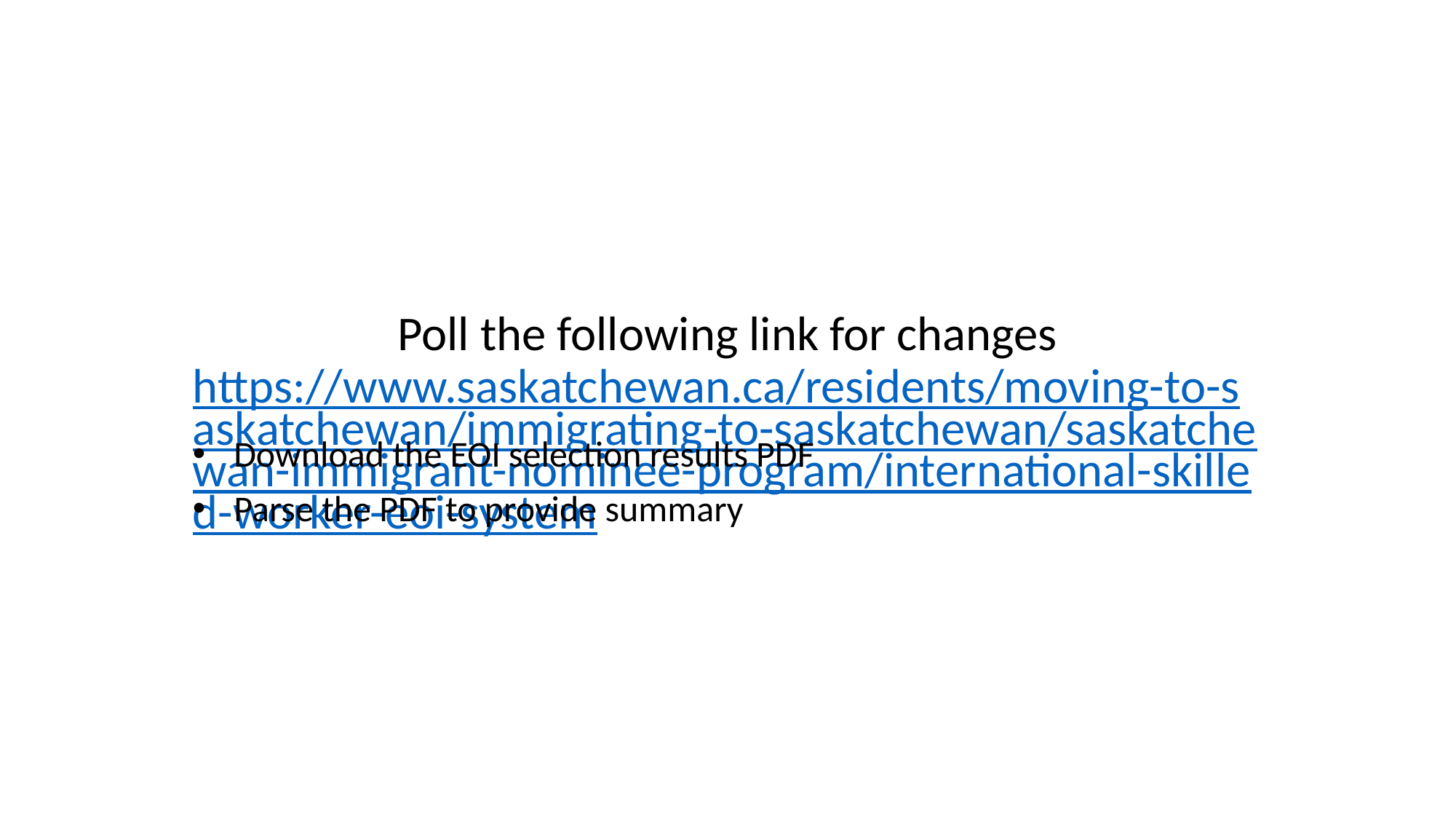

# Poll the following link for changes https://www.saskatchewan.ca/residents/moving-to-saskatchewan/immigrating-to-saskatchewan/saskatchewan-immigrant-nominee-program/international-skilled-worker-eoi-system
Download the EOI selection results PDF
Parse the PDF to provide summary